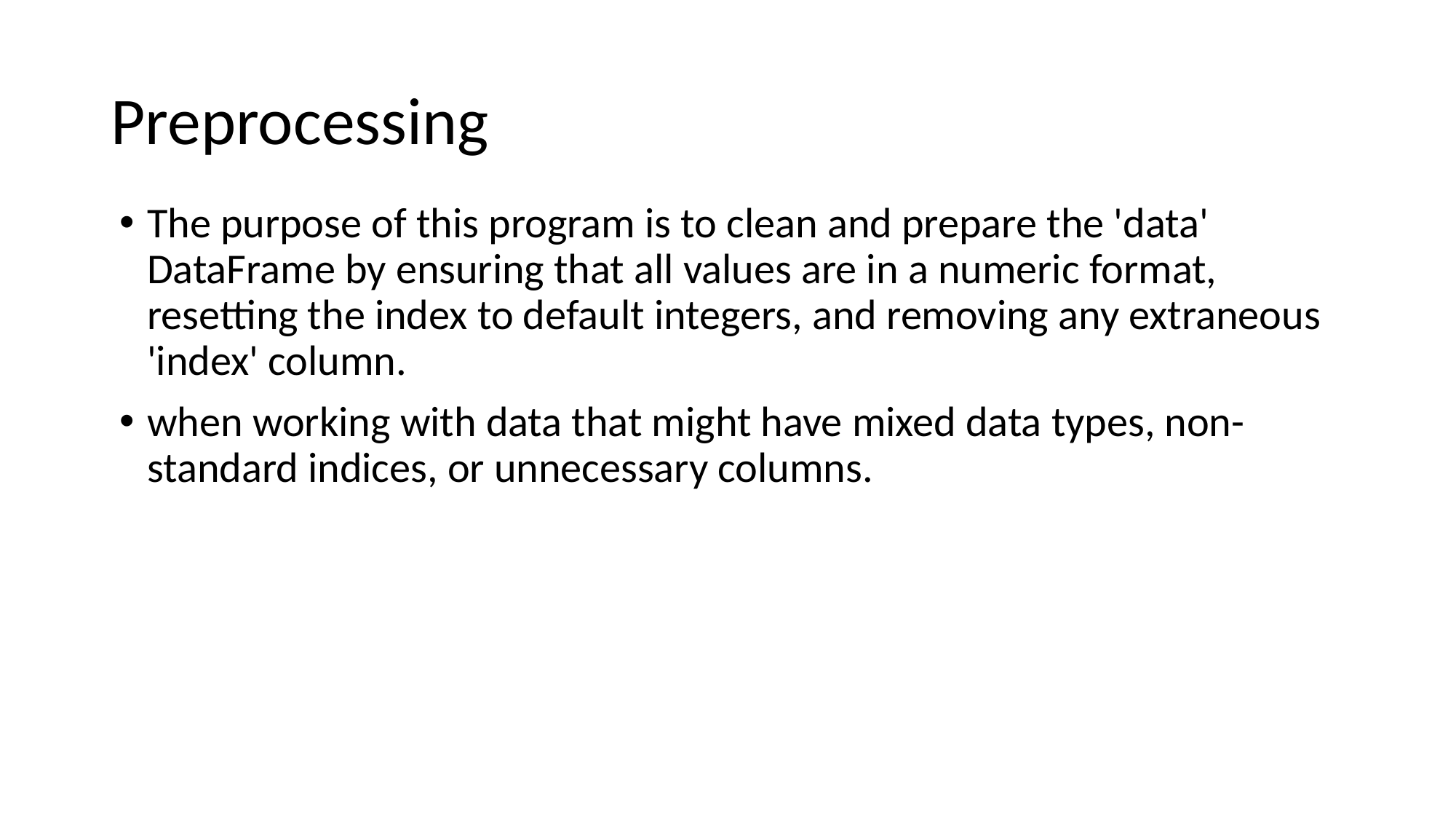

# Preprocessing
The purpose of this program is to clean and prepare the 'data' DataFrame by ensuring that all values are in a numeric format, resetting the index to default integers, and removing any extraneous 'index' column.
when working with data that might have mixed data types, non-standard indices, or unnecessary columns.